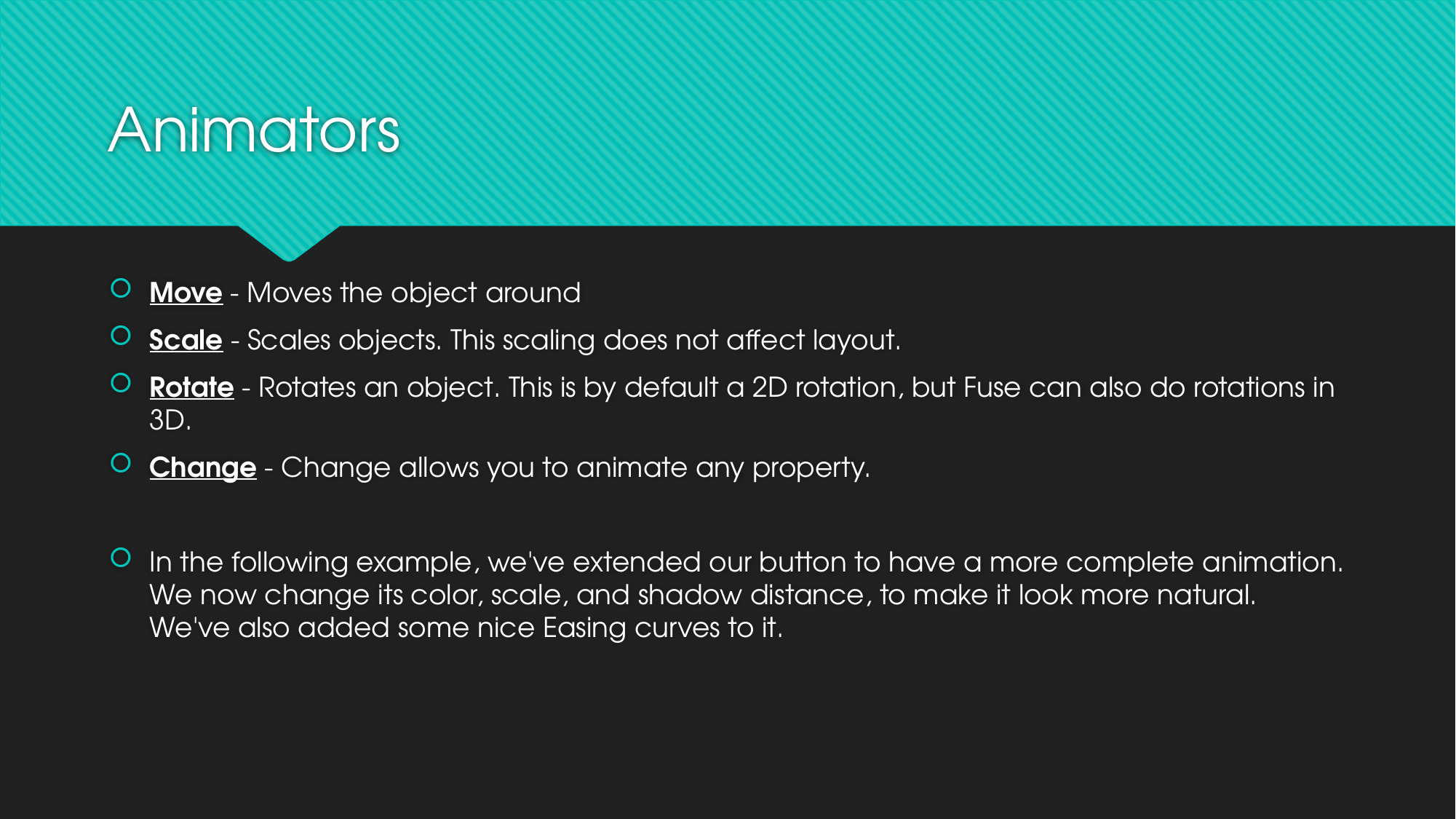

# Animators
Move - Moves the object around
Scale - Scales objects. This scaling does not affect layout.
Rotate - Rotates an object. This is by default a 2D rotation, but Fuse can also do rotations in 3D.
Change - Change allows you to animate any property.

In the following example, we've extended our button to have a more complete animation. We now change its color, scale, and shadow distance, to make it look more natural. We've also added some nice Easing curves to it.